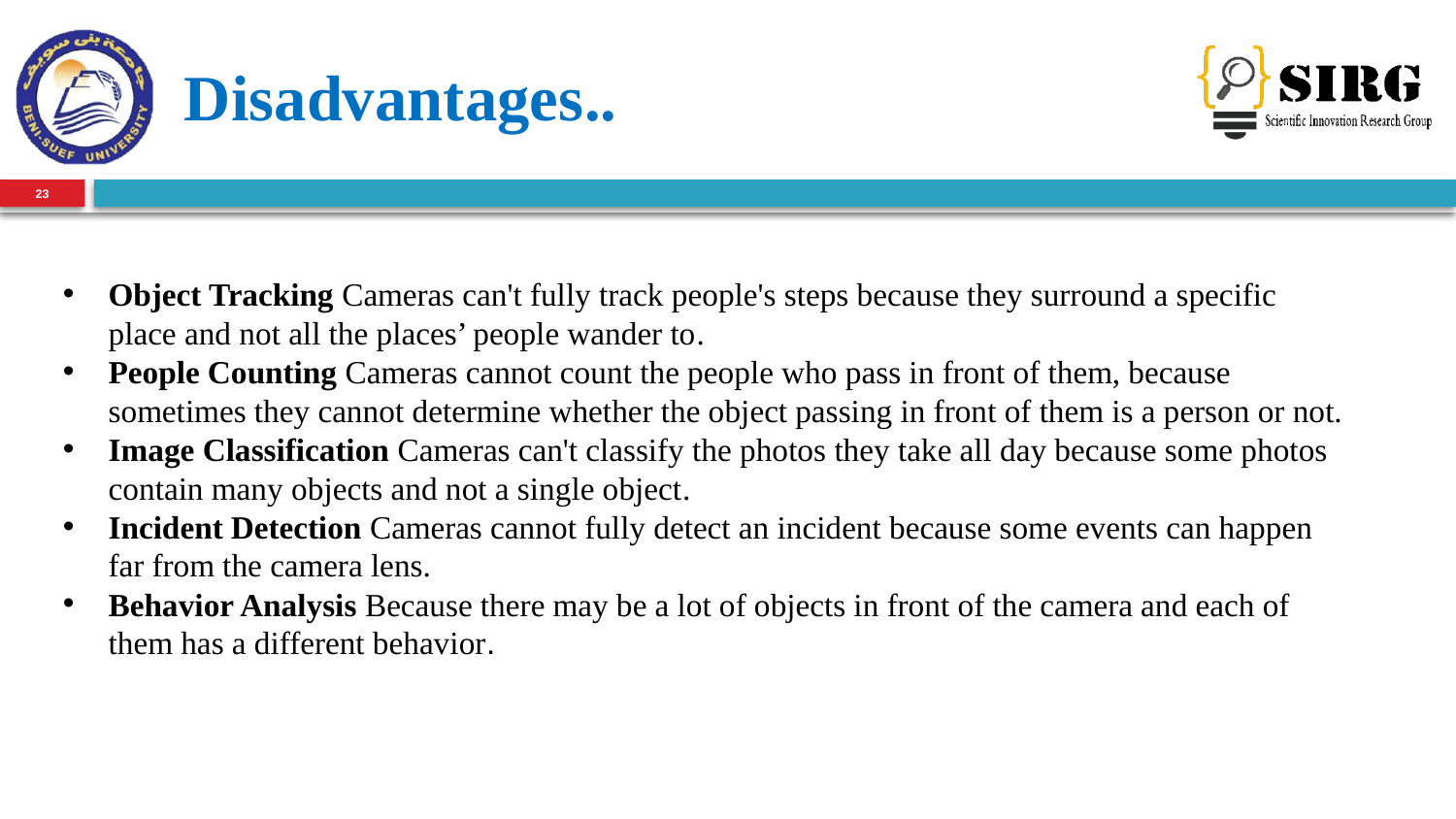

Disadvantages..
23
Object Tracking Cameras can't fully track people's steps because they surround a specific place and not all the places’ people wander to.
People Counting Cameras cannot count the people who pass in front of them, because sometimes they cannot determine whether the object passing in front of them is a person or not.
Image Classification Cameras can't classify the photos they take all day because some photos contain many objects and not a single object.
Incident Detection Cameras cannot fully detect an incident because some events can happen far from the camera lens.
Behavior Analysis Because there may be a lot of objects in front of the camera and each of them has a different behavior.